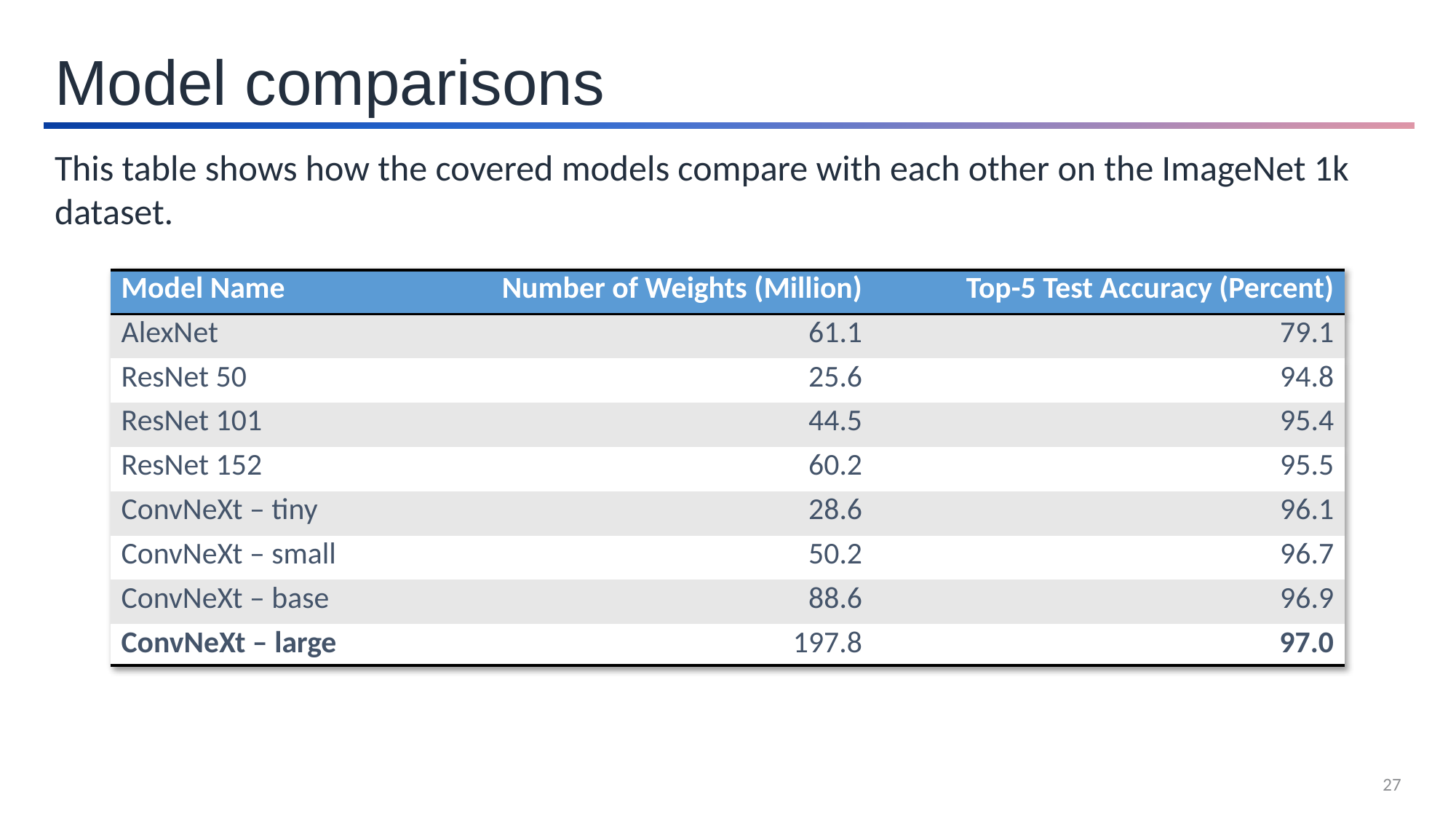

Model comparisons
This table shows how the covered models compare with each other on the ImageNet 1k dataset.
| Model Name | Number of Weights (Million) | Top-5 Test Accuracy (Percent) |
| --- | --- | --- |
| AlexNet | 61.1 | 79.1 |
| ResNet 50 | 25.6 | 94.8 |
| ResNet 101 | 44.5 | 95.4 |
| ResNet 152 | 60.2 | 95.5 |
| ConvNeXt – tiny | 28.6 | 96.1 |
| ConvNeXt – small | 50.2 | 96.7 |
| ConvNeXt – base | 88.6 | 96.9 |
| ConvNeXt – large | 197.8 | 97.0 |
27